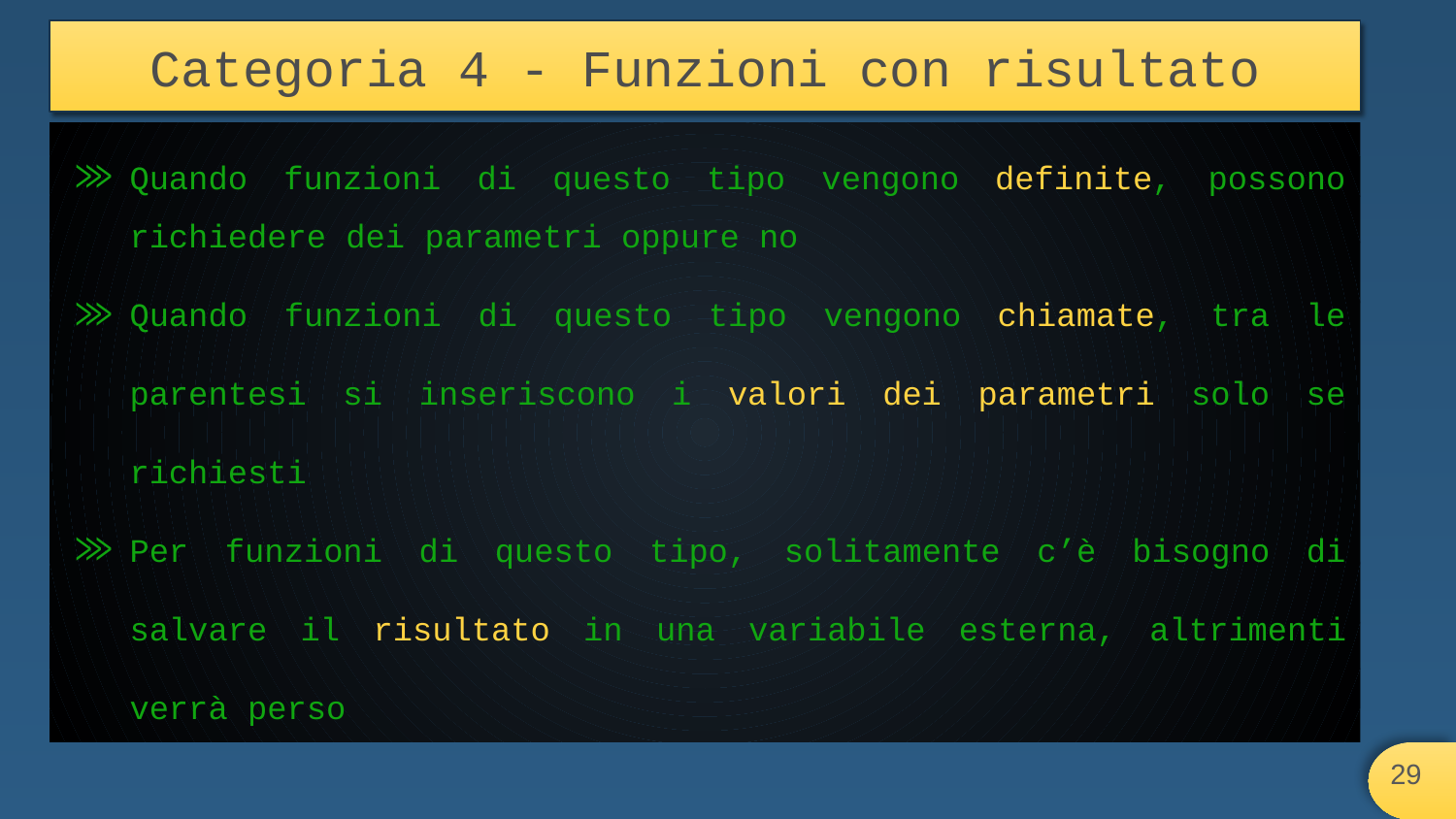

# Categoria 4 - Funzioni con risultato
Quando funzioni di questo tipo vengono definite, possono richiedere dei parametri oppure no
Quando funzioni di questo tipo vengono chiamate, tra le parentesi si inseriscono i valori dei parametri solo se richiesti
Per funzioni di questo tipo, solitamente c’è bisogno di salvare il risultato in una variabile esterna, altrimenti verrà perso
29